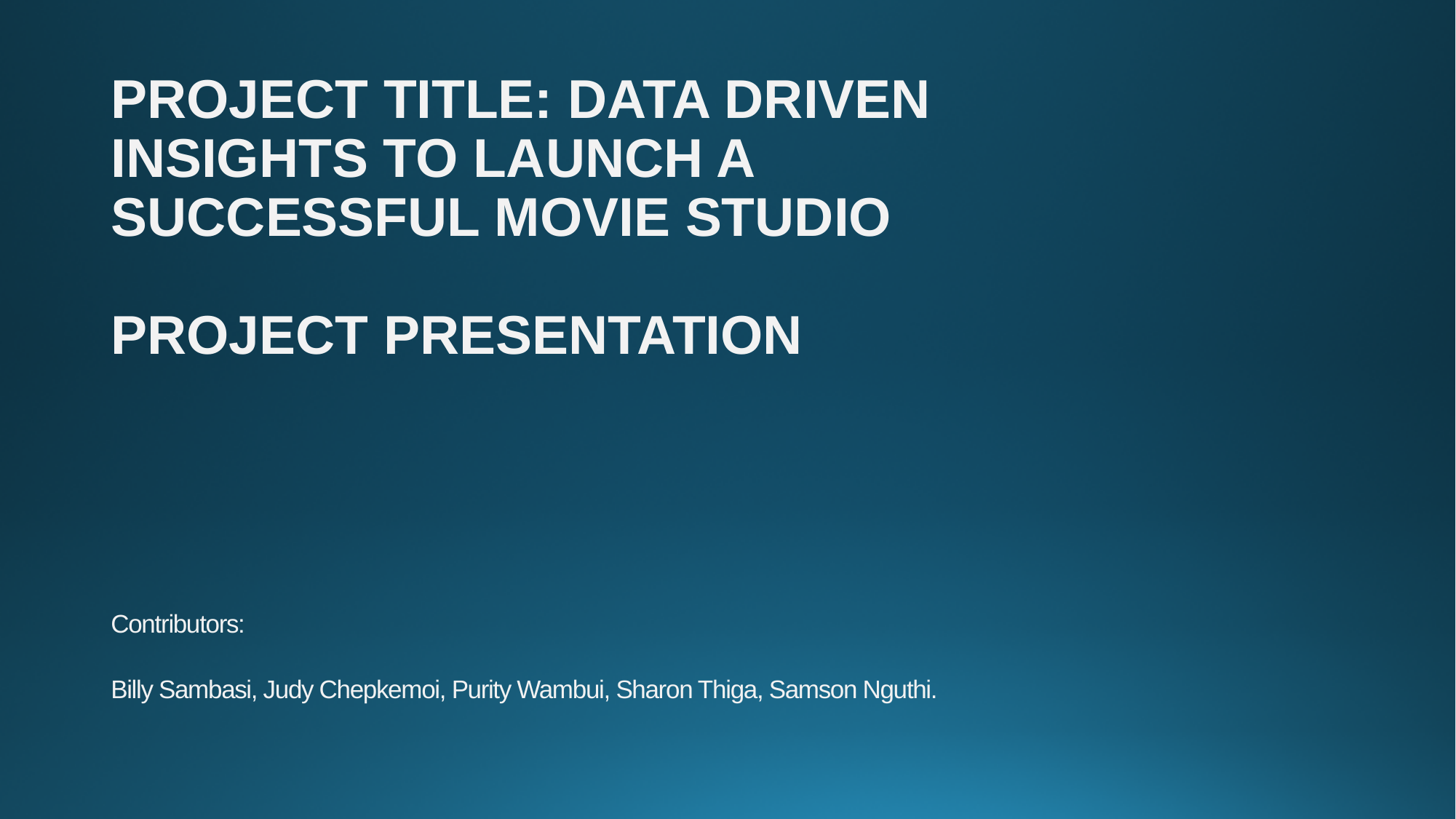

# PROJECT TITLE: DATA DRIVEN INSIGHTS TO LAUNCH A SUCCESSFUL MOVIE STUDIO PROJECT PRESENTATION

Contributors:
Billy Sambasi, Judy Chepkemoi, Purity Wambui, Sharon Thiga, Samson Nguthi.